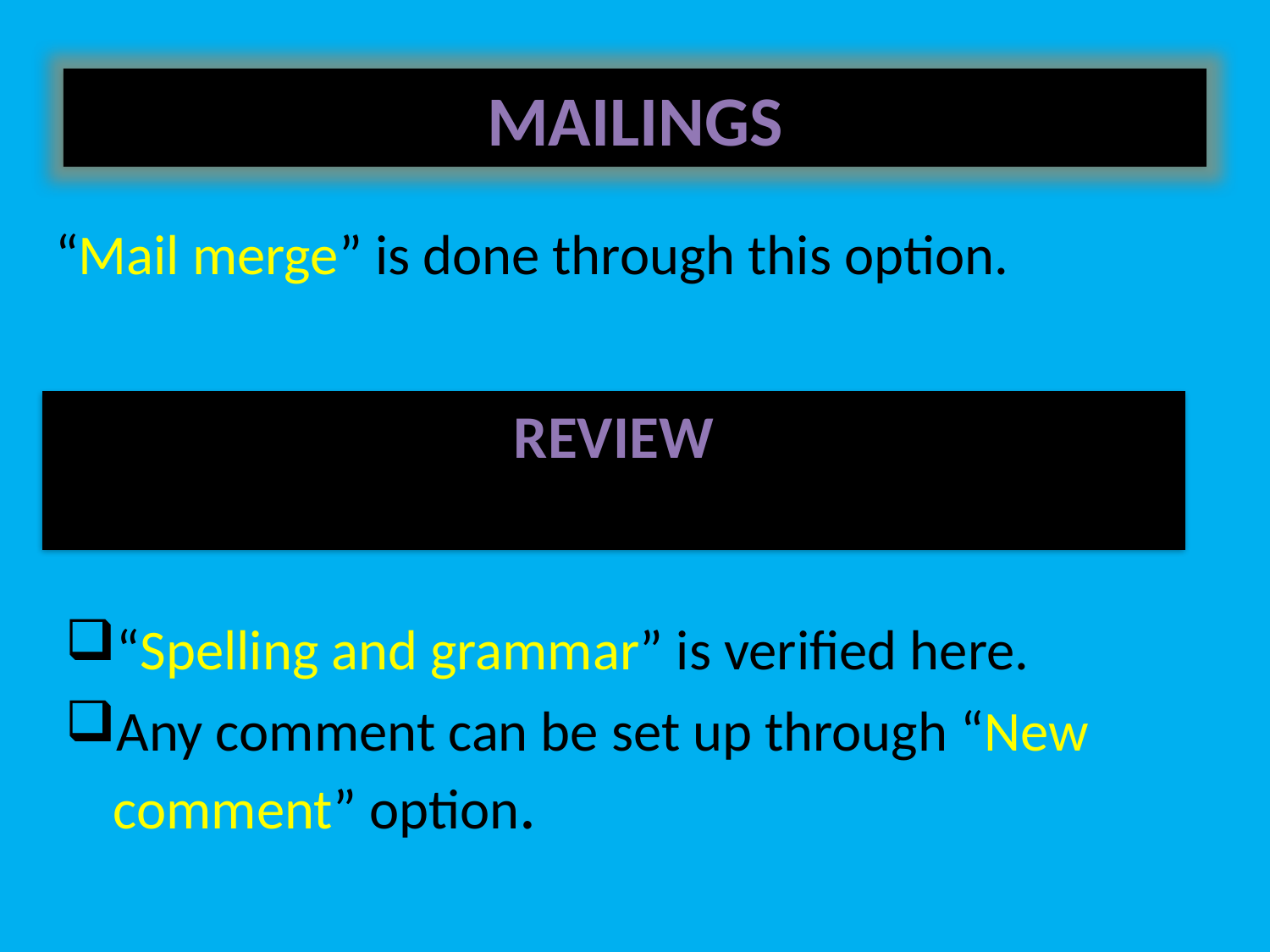

MAILINGS
“Mail merge” is done through this option.

“Spelling and grammar” is verified here.
Any comment can be set up through “New comment” option.

# REVIEW